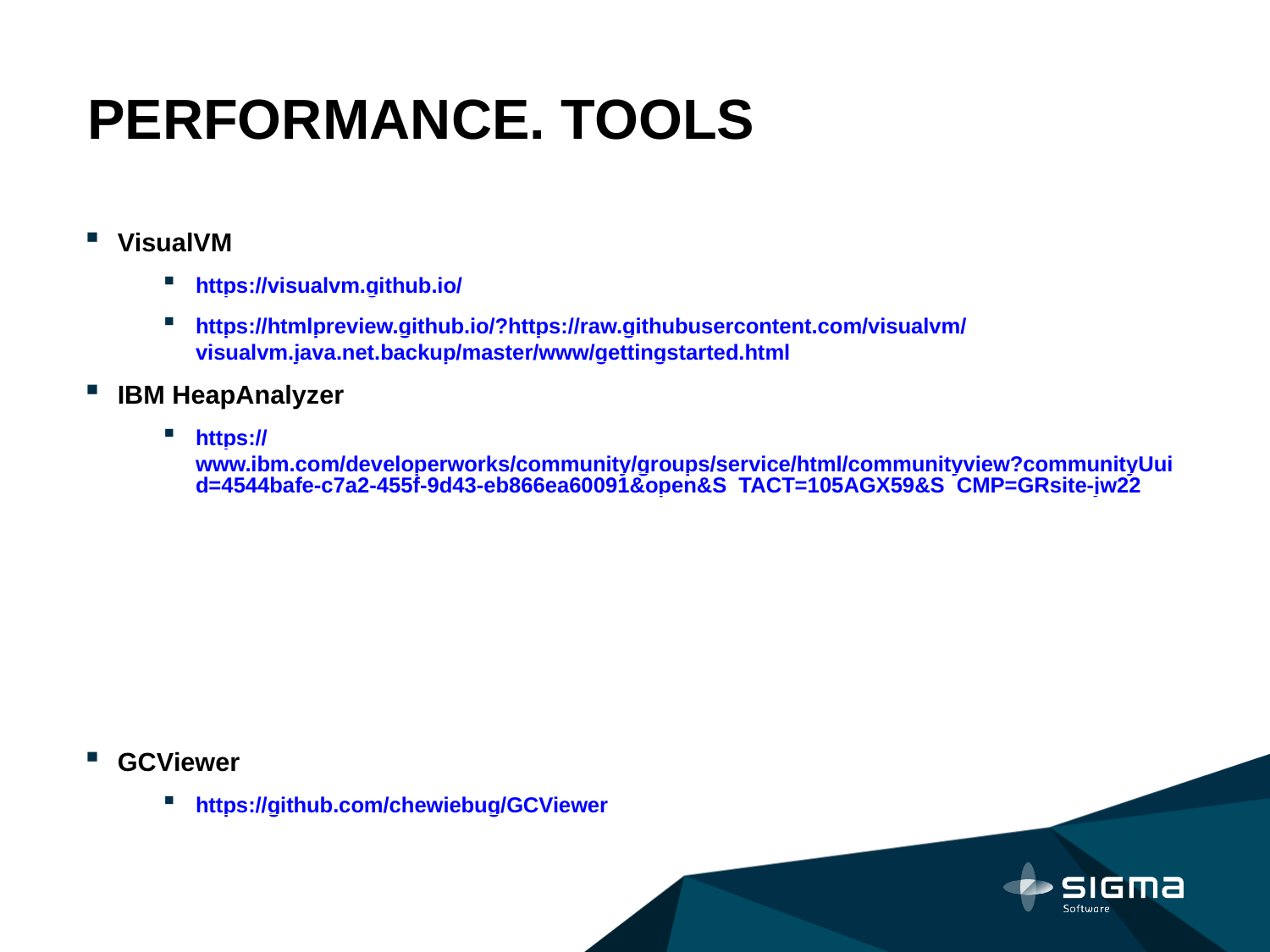

PERFORMANCE. TOOLS
VisualVM
https://visualvm.github.io/
https://htmlpreview.github.io/?https://raw.githubusercontent.com/visualvm/visualvm.java.net.backup/master/www/gettingstarted.html
IBM HeapAnalyzer
https://www.ibm.com/developerworks/community/groups/service/html/communityview?communityUuid=4544bafe-c7a2-455f-9d43-eb866ea60091&open&S_TACT=105AGX59&S_CMP=GRsite-jw22
GCViewer
https://github.com/chewiebug/GCViewer